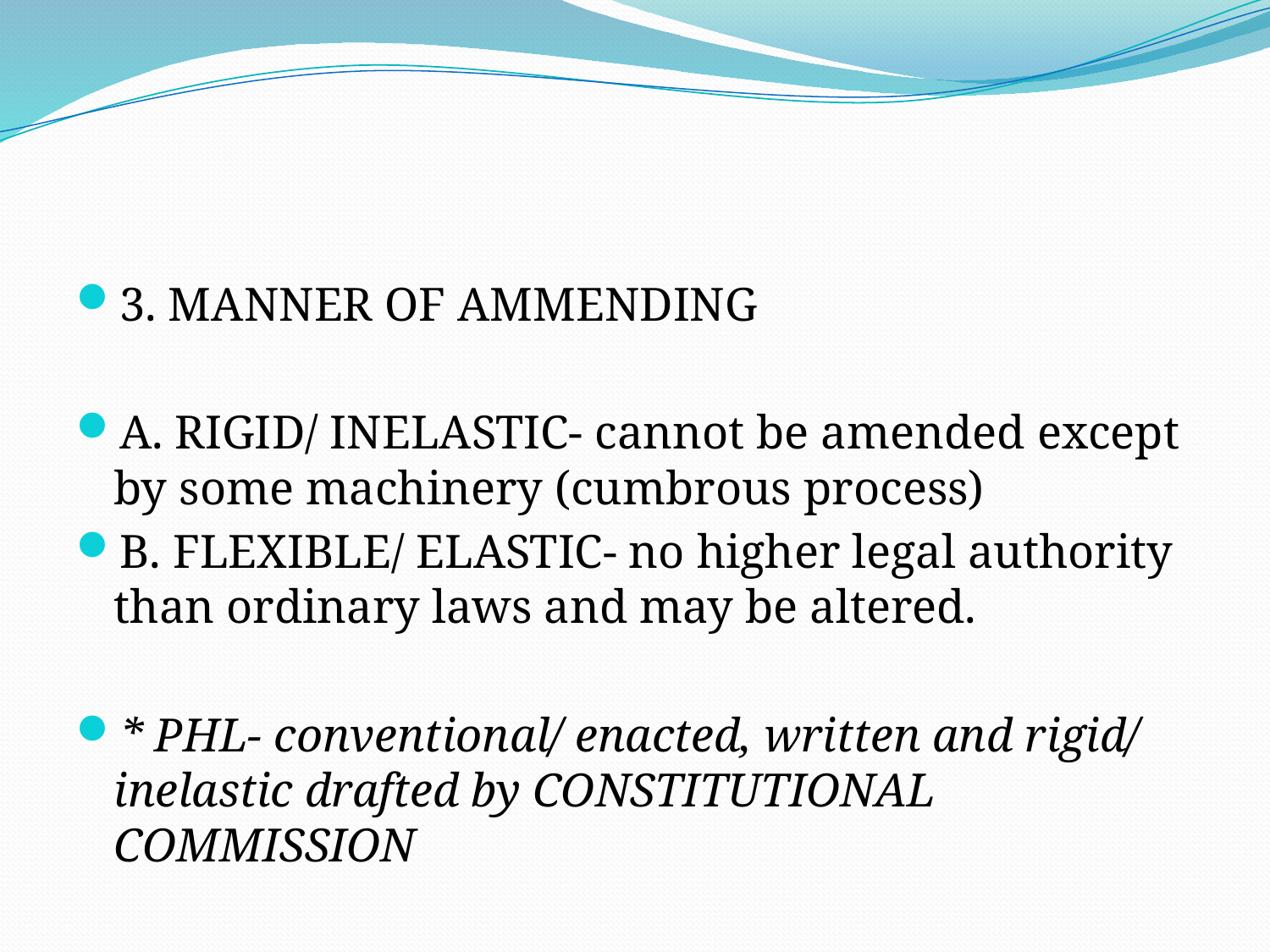

#
3. MANNER OF AMMENDING

A. RIGID/ INELASTIC- cannot be amended except by some machinery (cumbrous process)
B. FLEXIBLE/ ELASTIC- no higher legal authority than ordinary laws and may be altered.

* PHL- conventional/ enacted, written and rigid/ inelastic drafted by CONSTITUTIONAL COMMISSION